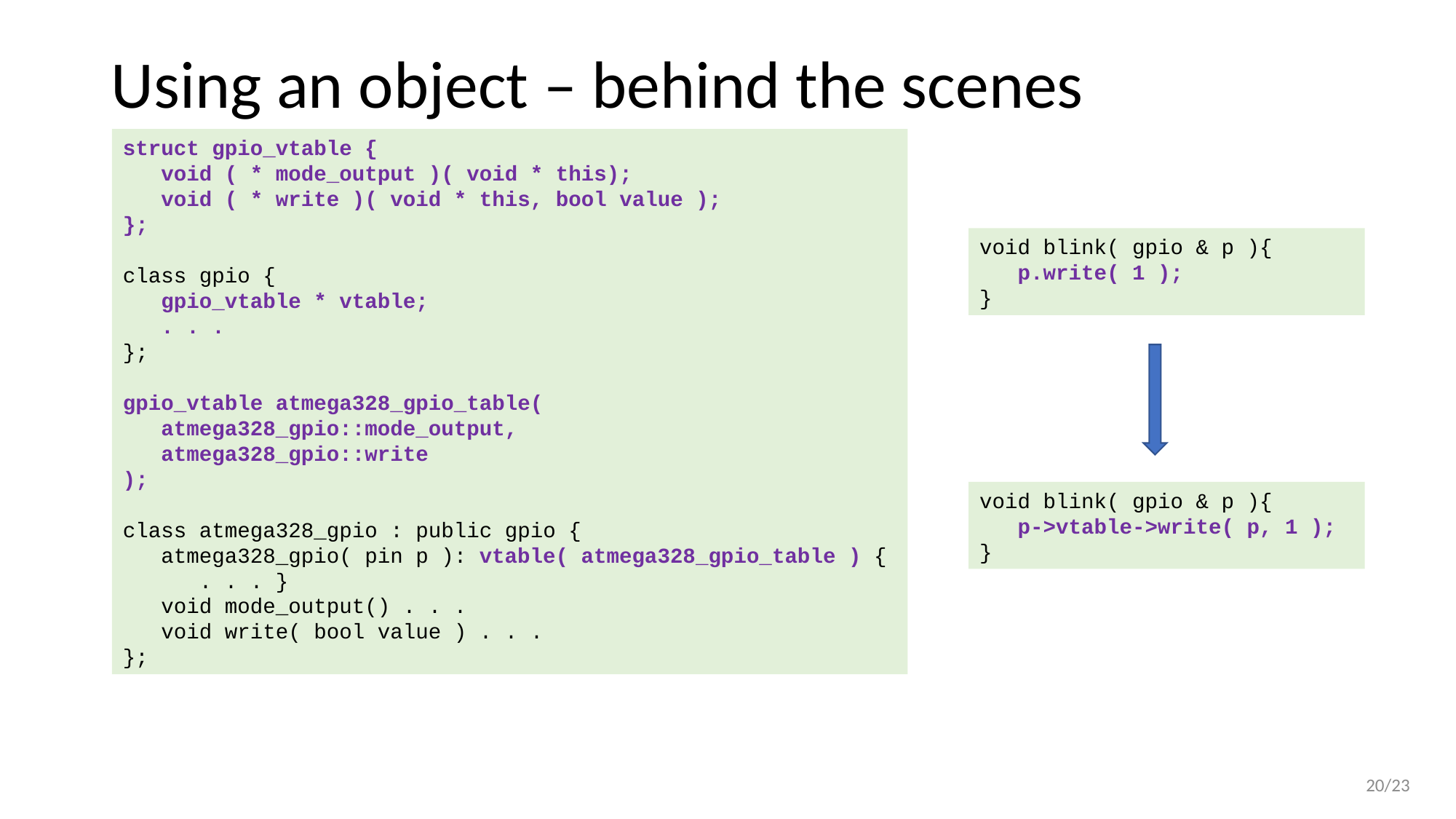

# Using an object – behind the scenes
struct gpio_vtable {
   void ( * mode_output )( void * this);
   void ( * write )( void * this, bool value );
};

class gpio {
   gpio_vtable * vtable;
   . . .
};

gpio_vtable atmega328_gpio_table(
   atmega328_gpio::mode_output,
   atmega328_gpio::write
);

class atmega328_gpio : public gpio {
   atmega328_gpio( pin p ): vtable( atmega328_gpio_table ) {
      . . . }
   void mode_output() . . .
   void write( bool value ) . . .
};
void blink( gpio & p ){
   p.write( 1 );
}

void blink( gpio & p ){
   p->vtable->write( p, 1 );
}
20/23